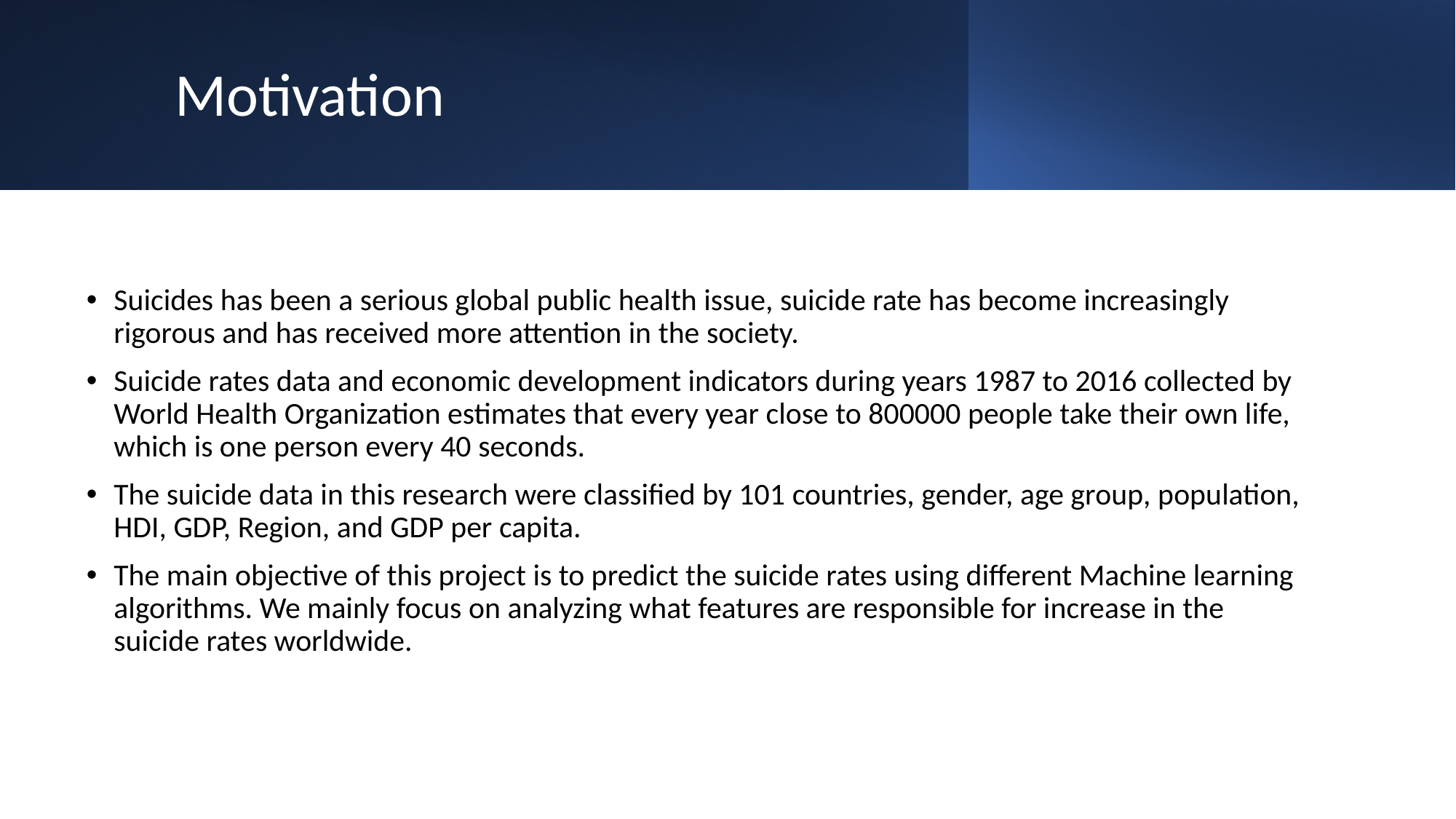

# Motivation
Suicides has been a serious global public health issue, suicide rate has become increasingly rigorous and has received more attention in the society.
Suicide rates data and economic development indicators during years 1987 to 2016 collected by World Health Organization estimates that every year close to 800000 people take their own life, which is one person every 40 seconds.
The suicide data in this research were classified by 101 countries, gender, age group, population, HDI, GDP, Region, and GDP per capita.
The main objective of this project is to predict the suicide rates using different Machine learning algorithms. We mainly focus on analyzing what features are responsible for increase in the suicide rates worldwide.